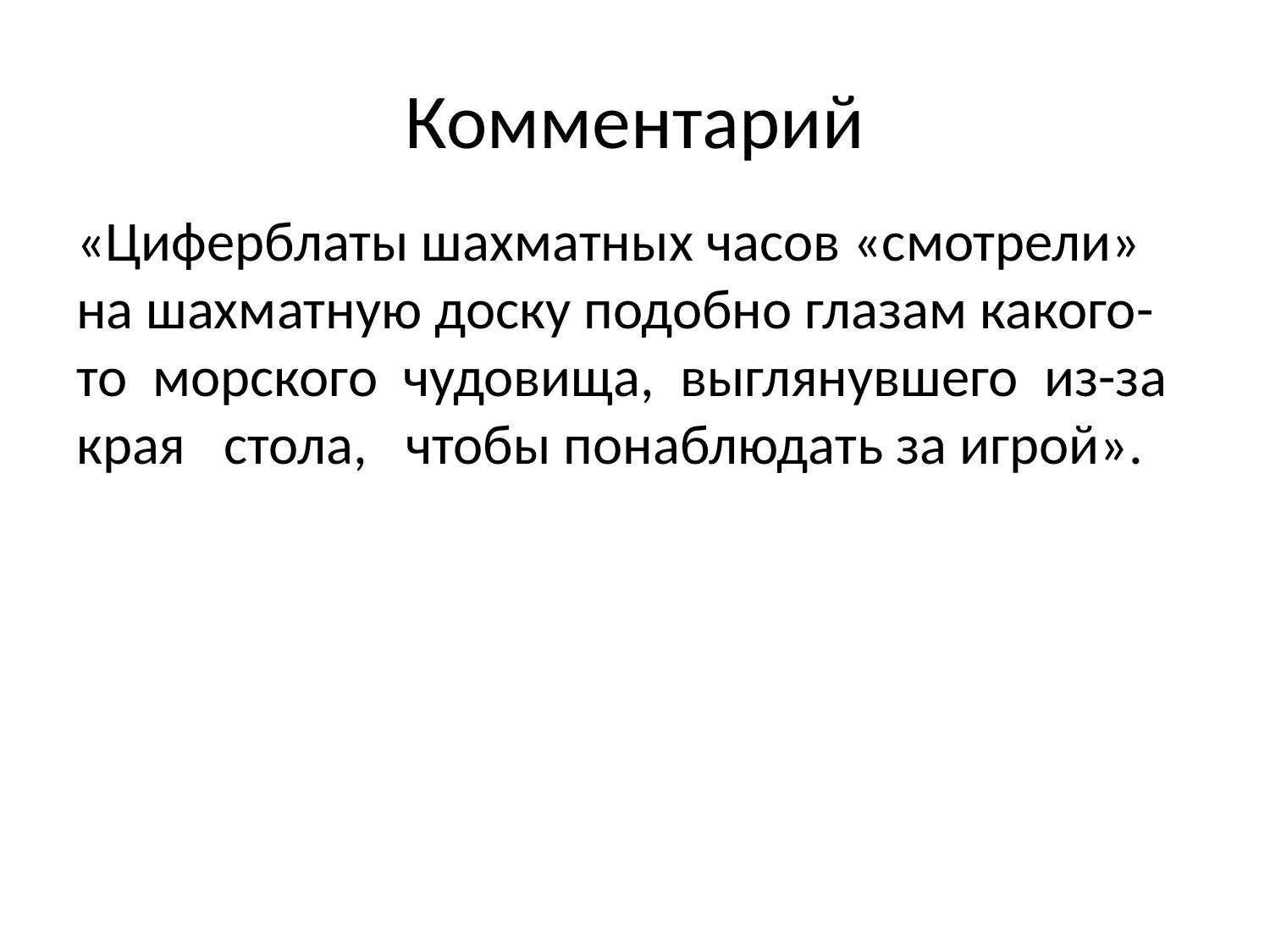

# Комментарий
«Циферблаты шахматных часов «смотрели» на шахматную доску подобно глазам какого-то  морского  чудовища,  выглянувшего  из-за  края   стола,   чтобы понаблюдать за игрой».